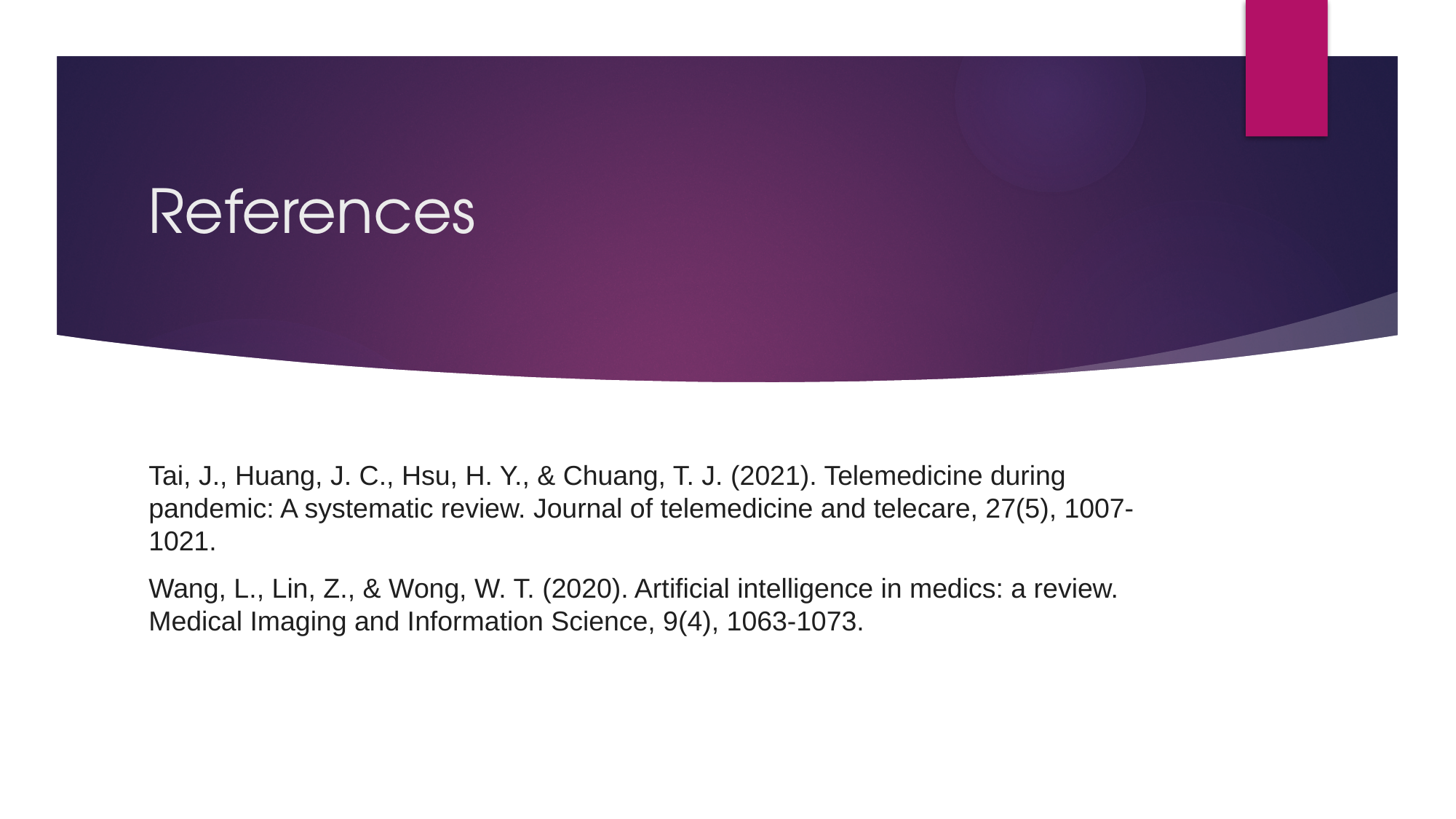

# References
Tai, J., Huang, J. C., Hsu, H. Y., & Chuang, T. J. (2021). Telemedicine during  pandemic: A systematic review. Journal of telemedicine and telecare, 27(5), 1007-1021.
Wang, L., Lin, Z., & Wong, W. T. (2020). Artificial intelligence in medics: a review. Medical Imaging and Information Science, 9(4), 1063-1073.